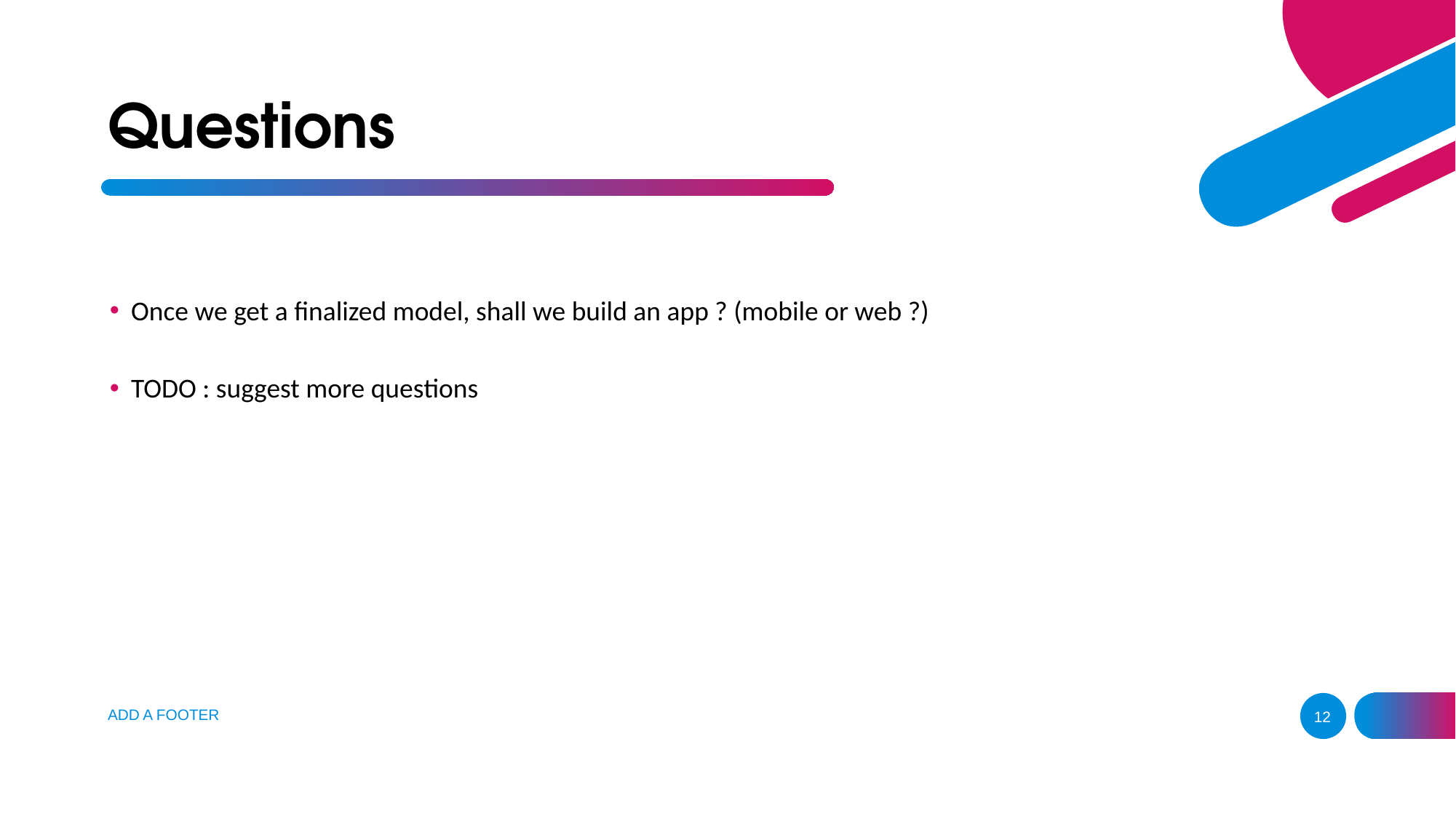

# Questions
Once we get a finalized model, shall we build an app ? (mobile or web ?)

TODO : suggest more questions
ADD A FOOTER
12